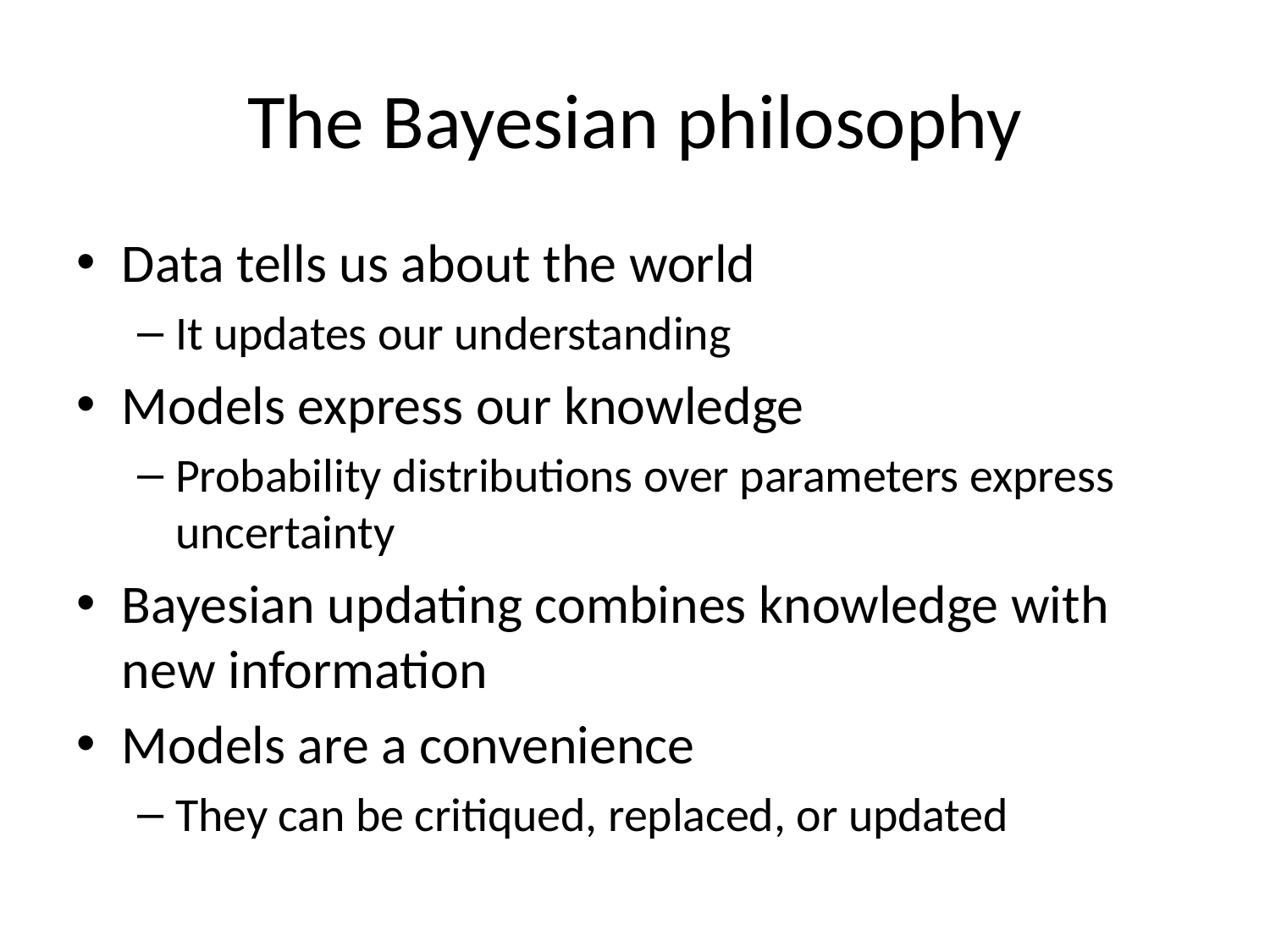

# The Bayesian philosophy
Data tells us about the world
It updates our understanding
Models express our knowledge
Probability distributions over parameters express uncertainty
Bayesian updating combines knowledge with new information
Models are a convenience
They can be critiqued, replaced, or updated